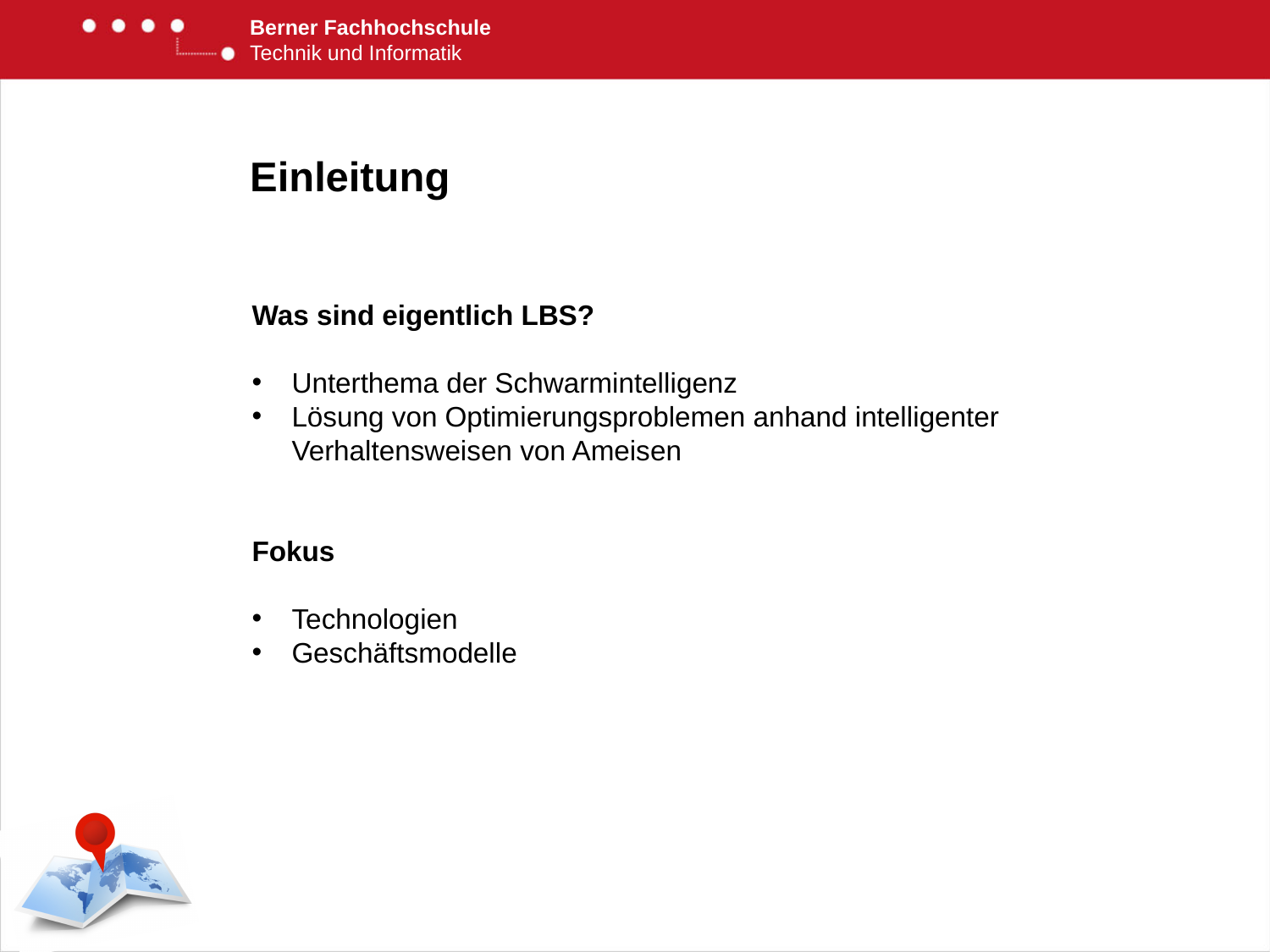

# Einleitung

Was sind eigentlich LBS?

Unterthema der Schwarmintelligenz
Lösung von Optimierungsproblemen anhand intelligenter Verhaltensweisen von Ameisen

Fokus

Technologien
Geschäftsmodelle